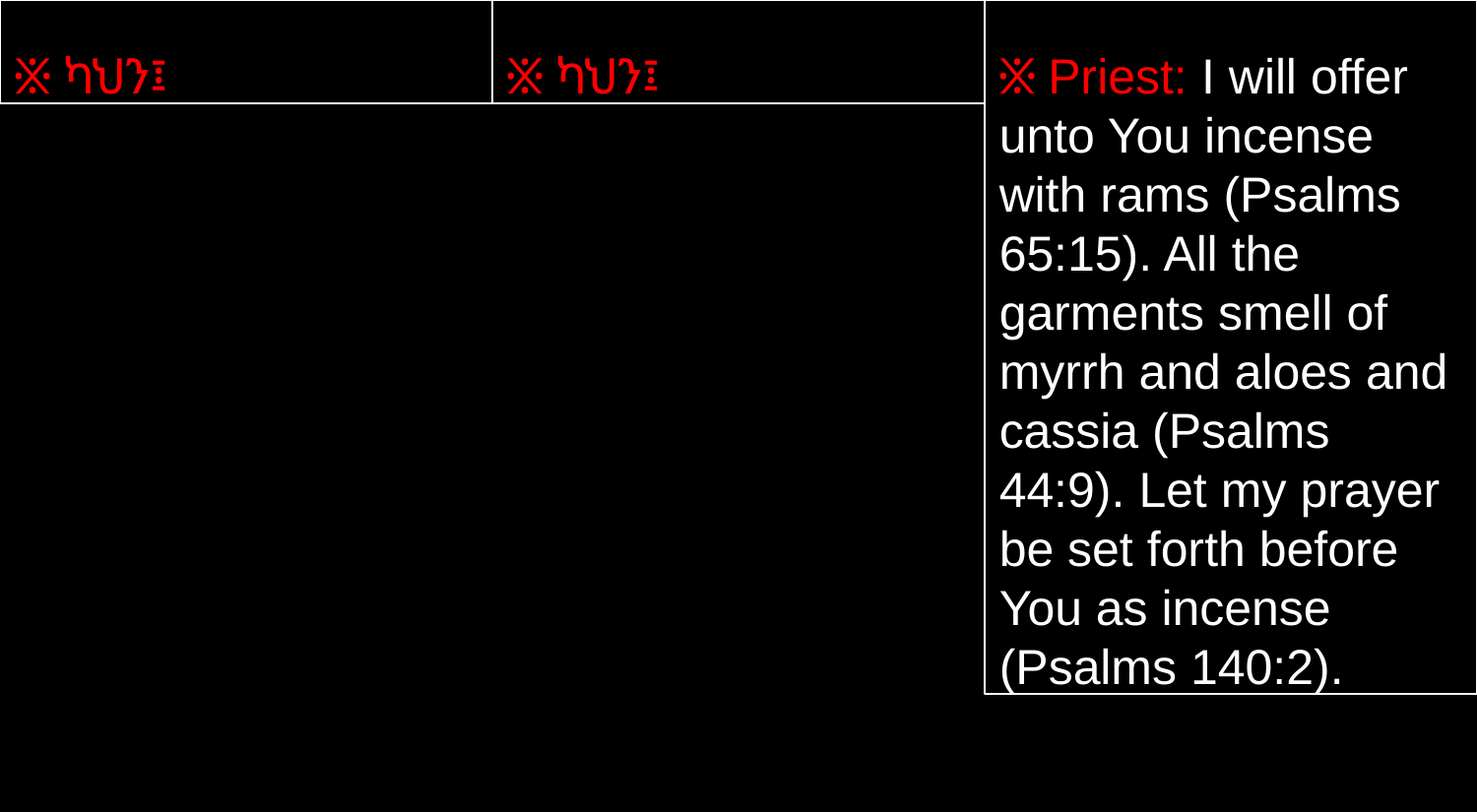

፠ ካህን፤

፠ ካህን፤

፠ Priest: I will offer unto You incense with rams (Psalms 65:15). All the garments smell of myrrh and aloes and cassia (Psalms 44:9). Let my prayer be set forth before You as incense (Psalms 140:2).